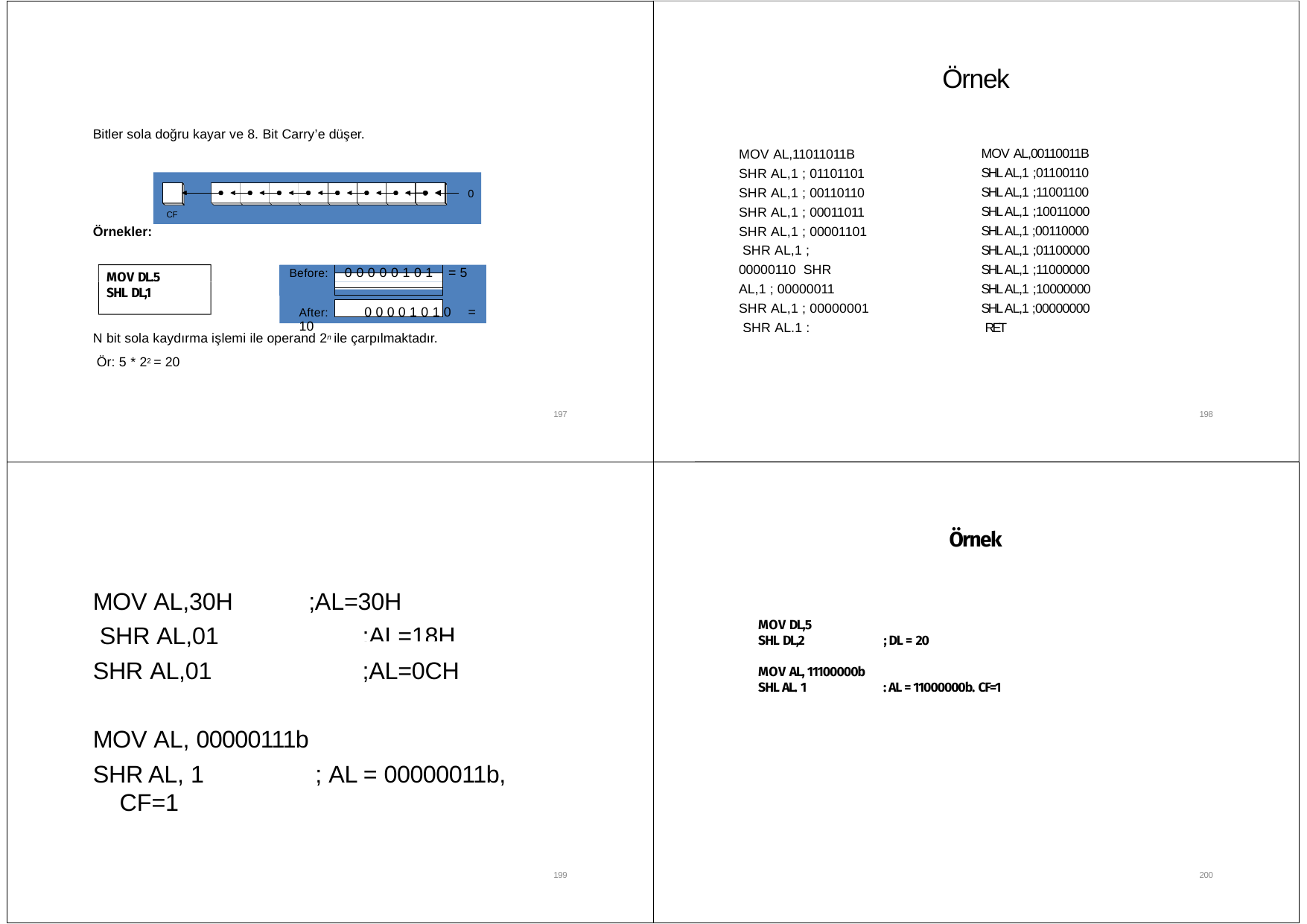

# Örnek
Bitler sola doğru kayar ve 8. Bit Carry’e düşer.
MOV AL,00110011B  SHL AL,1 ;01100110
SHL AL,1 ;11001100
SHL AL,1 ;10011000
SHL AL,1 ;00110000
SHL AL,1 ;01100000
SHL AL,1 ;11000000
SHL AL,1 ;10000000
SHL AL,1 ;00000000  RET
MOV AL,11011011B  SHR AL,1 ; 01101101  SHR AL,1 ; 00110110  SHR AL,1 ; 00011011  SHR AL,1 ; 00001101  SHR AL,1 ; 00000110  SHR AL,1 ; 00000011  SHR AL,1 ; 00000001  SHR AL,1 ; 00000000

0
CF
Örnekler:

| Before: |  | = 5 |
| --- | --- | --- |
|  | 0 0 0 0 0 1 0 1 |  |
|  |  |  |
| After: 0 0 0 0 1 0 1 0 = 10 |  |  |
MOV DL,5

SHL DL,1
N bit sola kaydırma işlemi ile operand 2n ile çarpılmaktadır.  Ör: 5 * 22 = 20

197
198

Örnek
MOV AL,30H  SHR AL,01
;AL=30H
;AL=18H
MOV DL,5  SHL DL,2
; DL = 20

SHR AL,01
;AL=0CH
MOV AL, 11100000b  SHL AL, 1
; AL = 11000000b, CF=1
MOV AL, 00000111b

SHR AL, 1  CF=1
; AL = 00000011b,
199
200